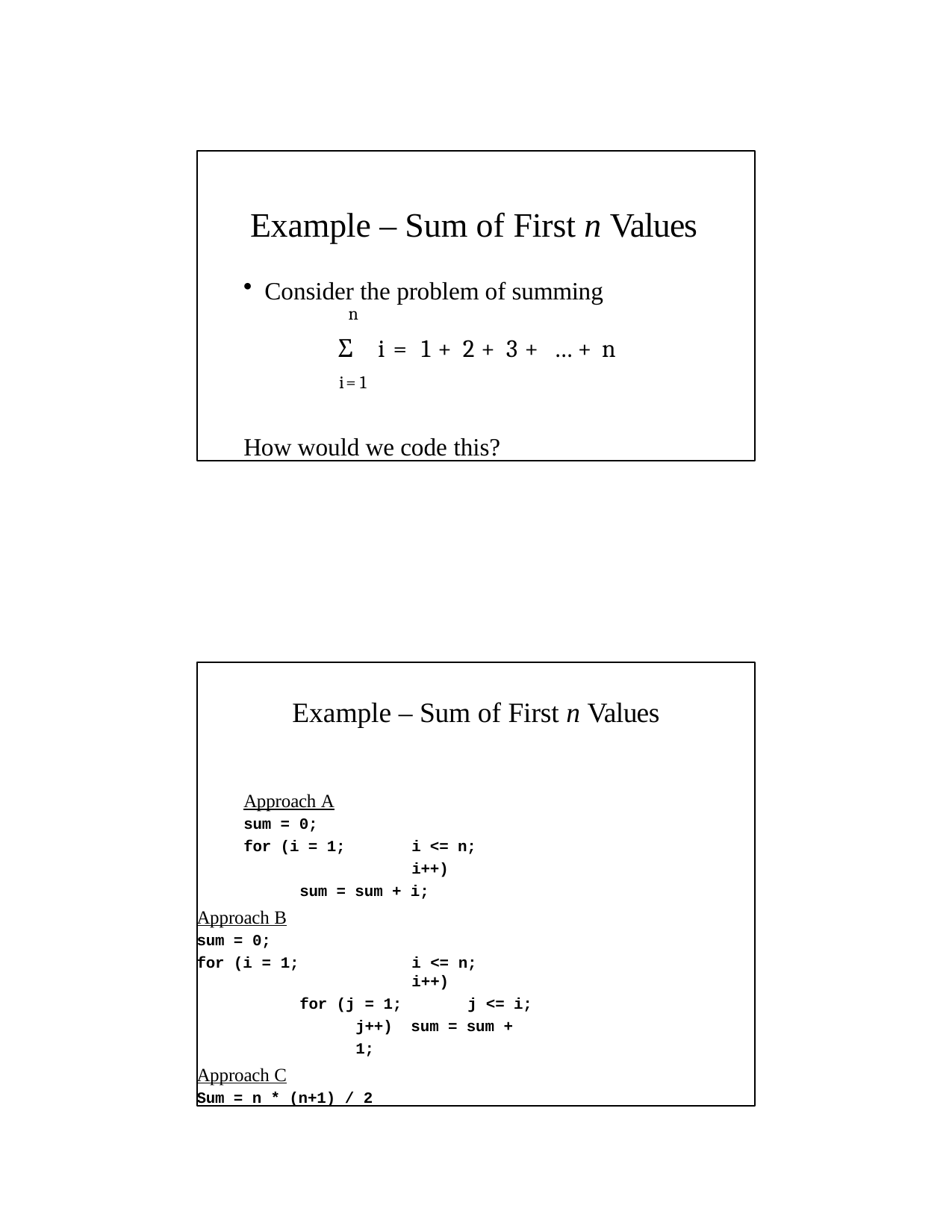

Example – Sum of First n Values

Consider the problem of summing
n
Σ i = 1 + 2 + 3 + … + n
i=1

How would we code this?

Example – Sum of First n Values

Approach A
sum = 0;
for (i = 1;	i <= n;	i++)  sum = sum + i;
Approach B
sum = 0;
for (i = 1;	i <= n;	i++)
for (j = 1;	j <= i; j++)  sum = sum + 1;
Approach C
Sum = n * (n+1) / 2